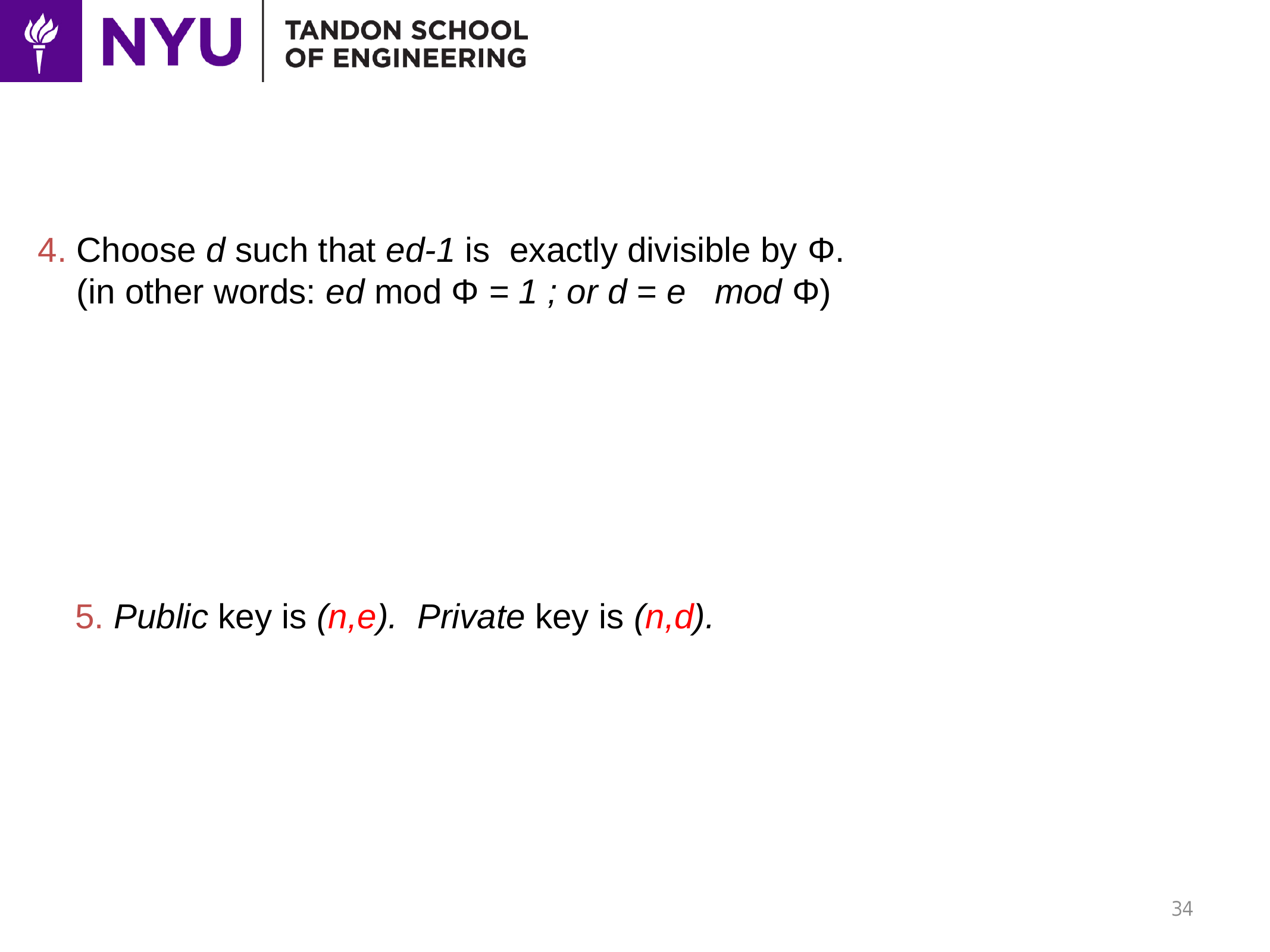

#
4. Choose d such that ed-1 is  exactly divisible by Φ.
    (in other words: ed mod Φ = 1 ; or d = e   mod Φ)

5. Public key is (n,e).  Private key is (n,d).
34